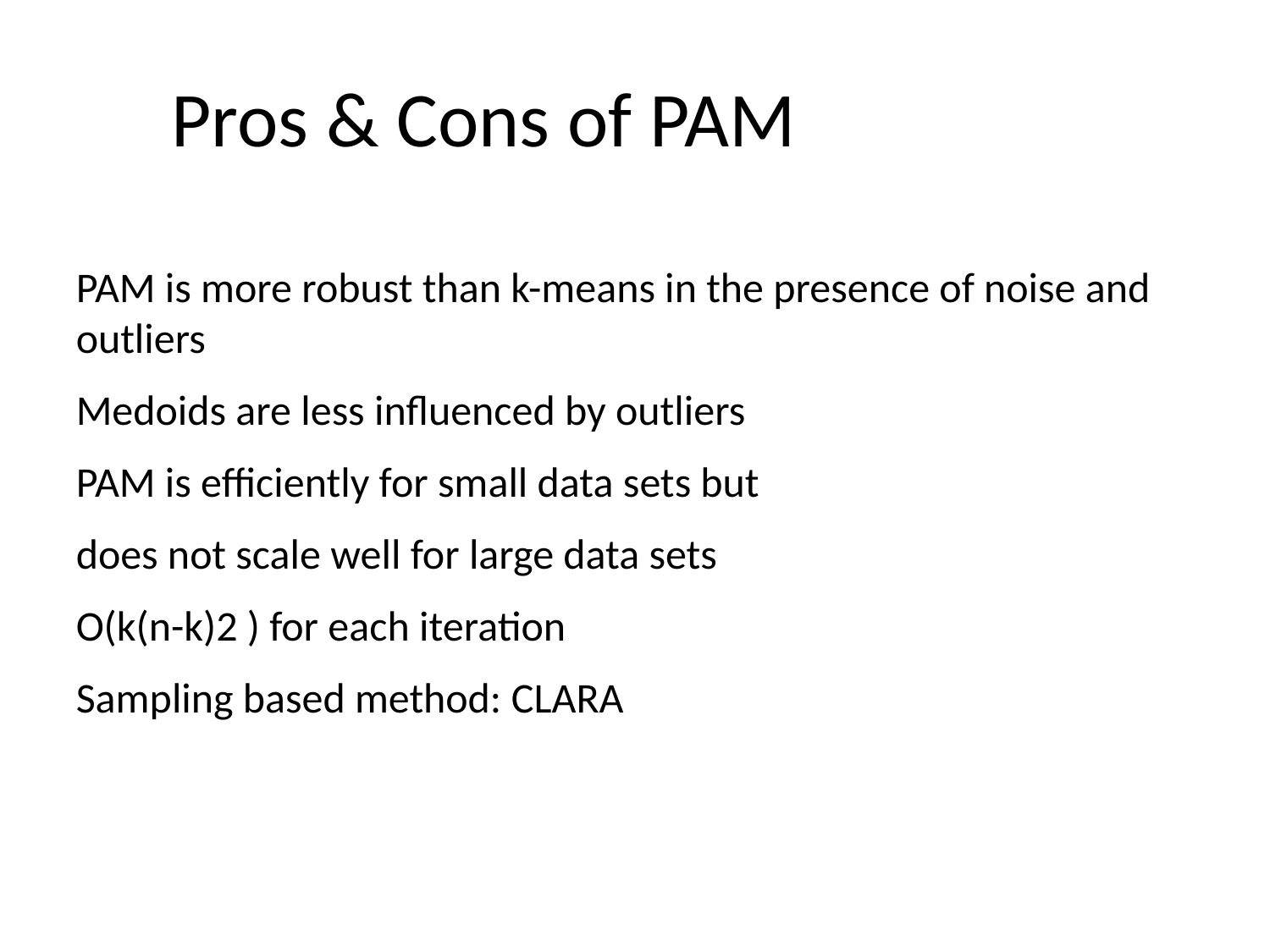

Pros & Cons of PAM
PAM is more robust than k-means in the presence of noise and outliers
Medoids are less influenced by outliers
PAM is efficiently for small data sets but
does not scale well for large data sets
O(k(n-k)2 ) for each iteration
Sampling based method: CLARA